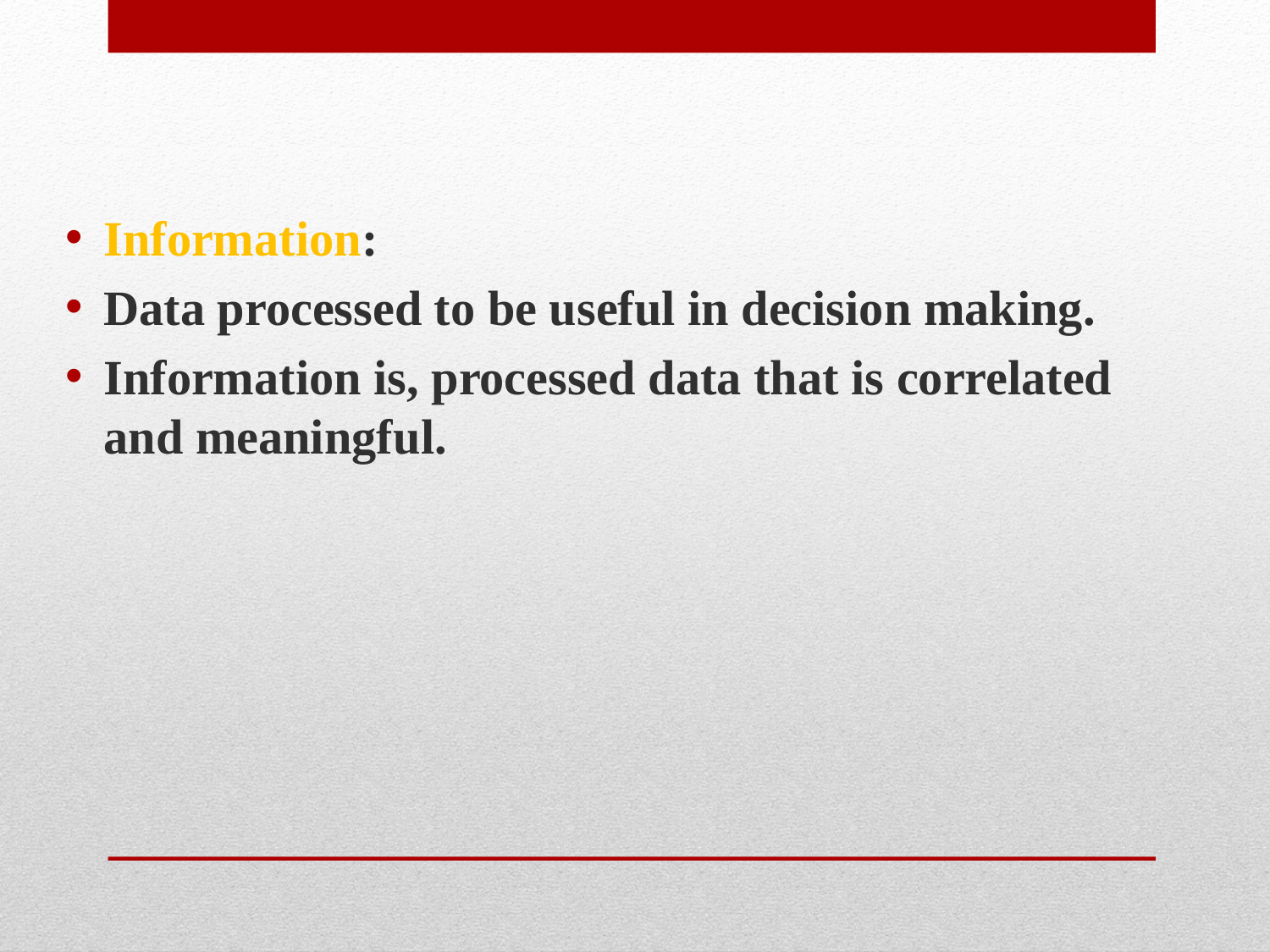

Information:
Data processed to be useful in decision making.
Information is, processed data that is correlated and meaningful.